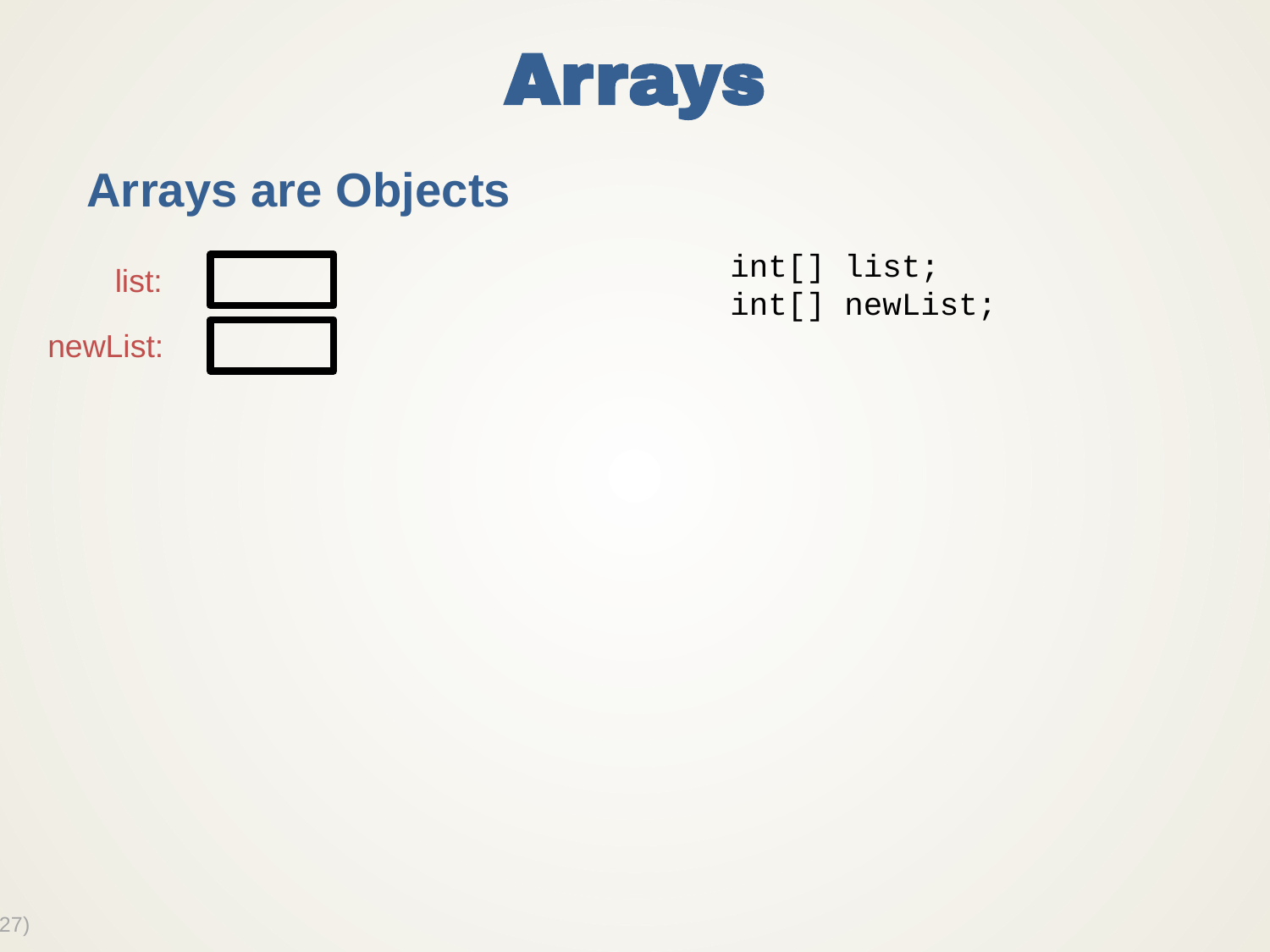

# Arrays
Arrays are Objects
int[] list;
int[] newList;
list:

newList: